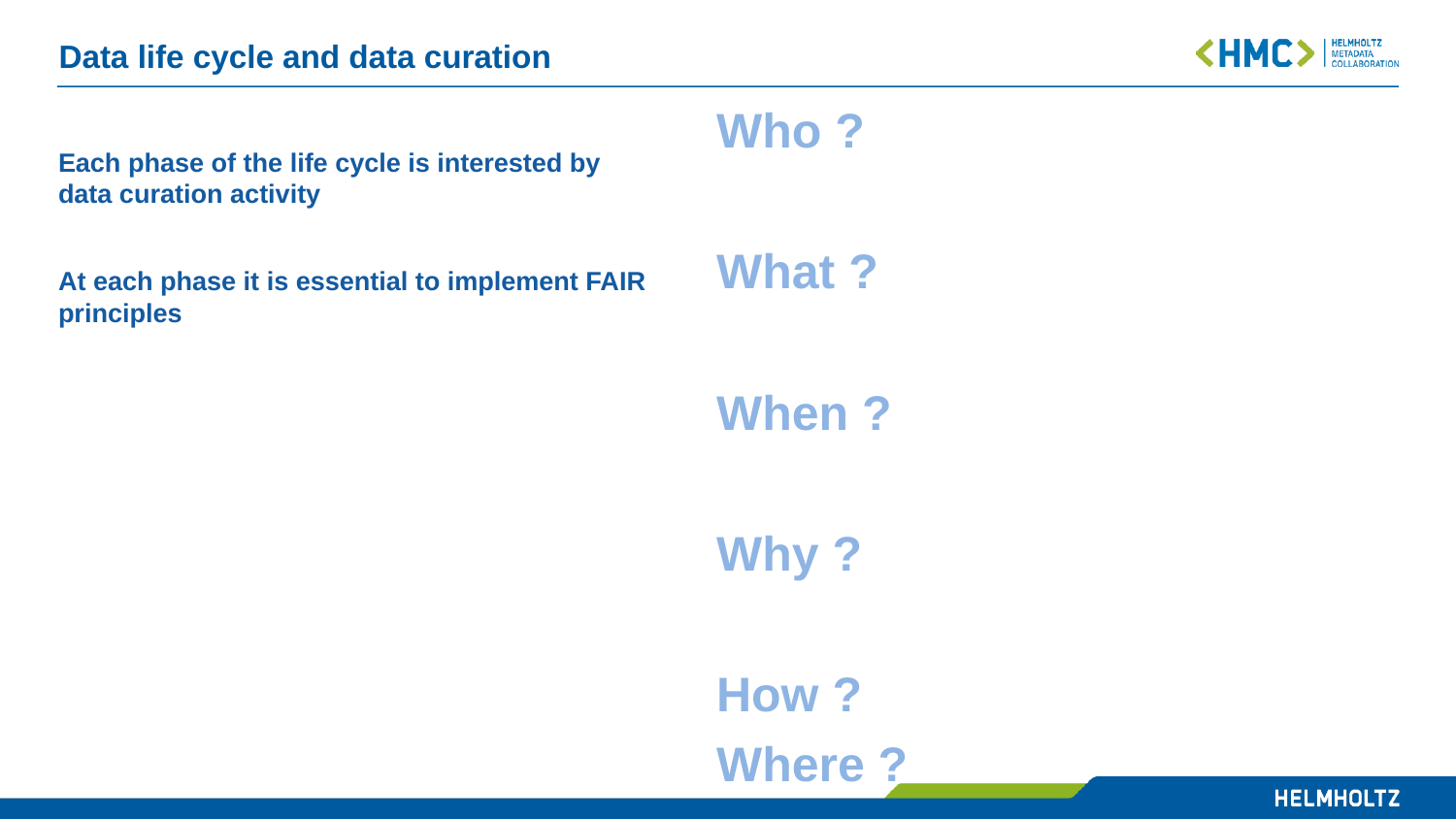

# Data life cycle and data curation
Who ?

What ?

When ?

Why ?

How ?
Where ?
Each phase of the life cycle is interested by data curation activity

At each phase it is essential to implement FAIR principles

9